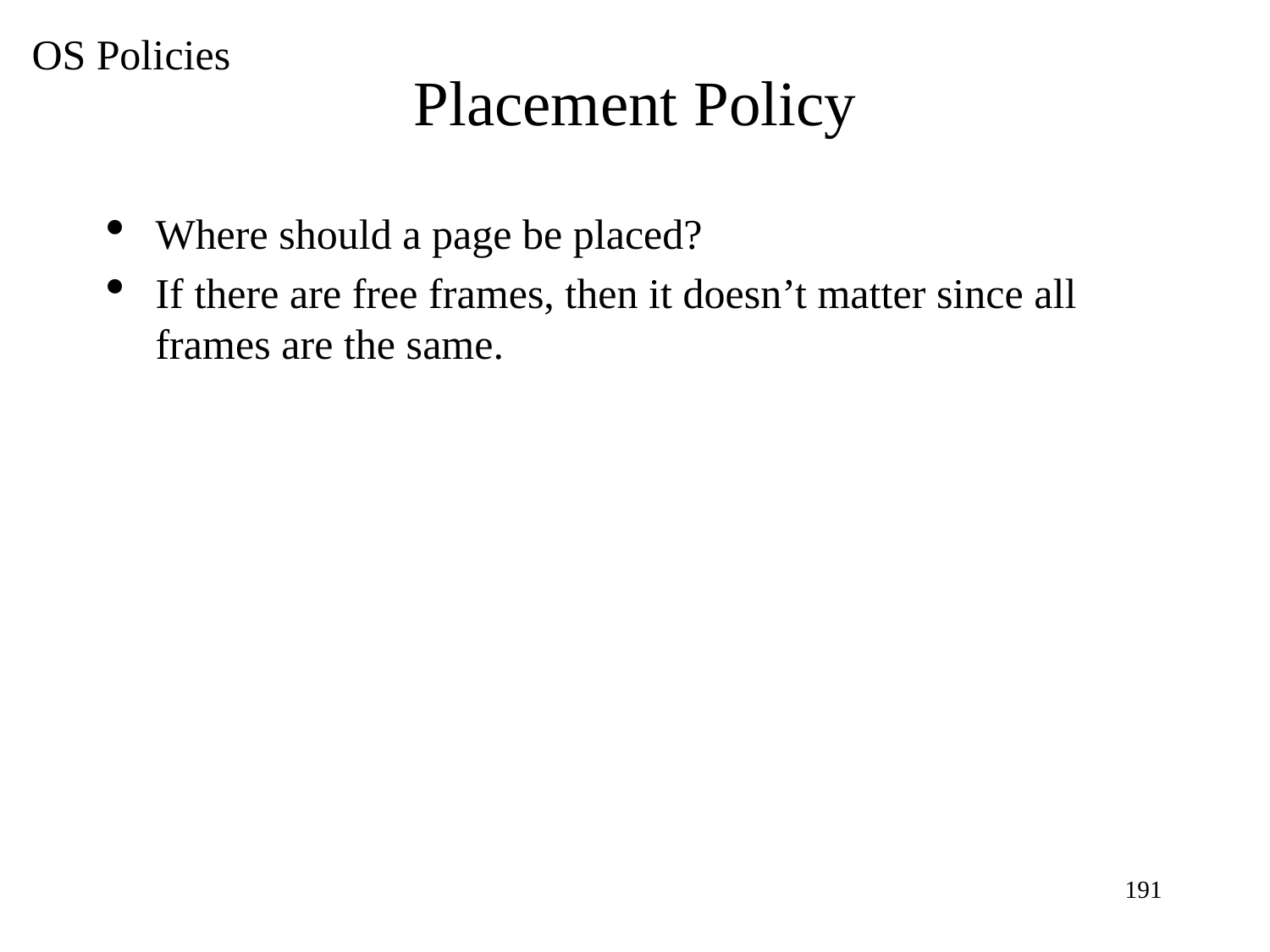

OS Policies
Placement Policy
Where should a page be placed?
If there are free frames, then it doesn’t matter since all frames are the same.
191